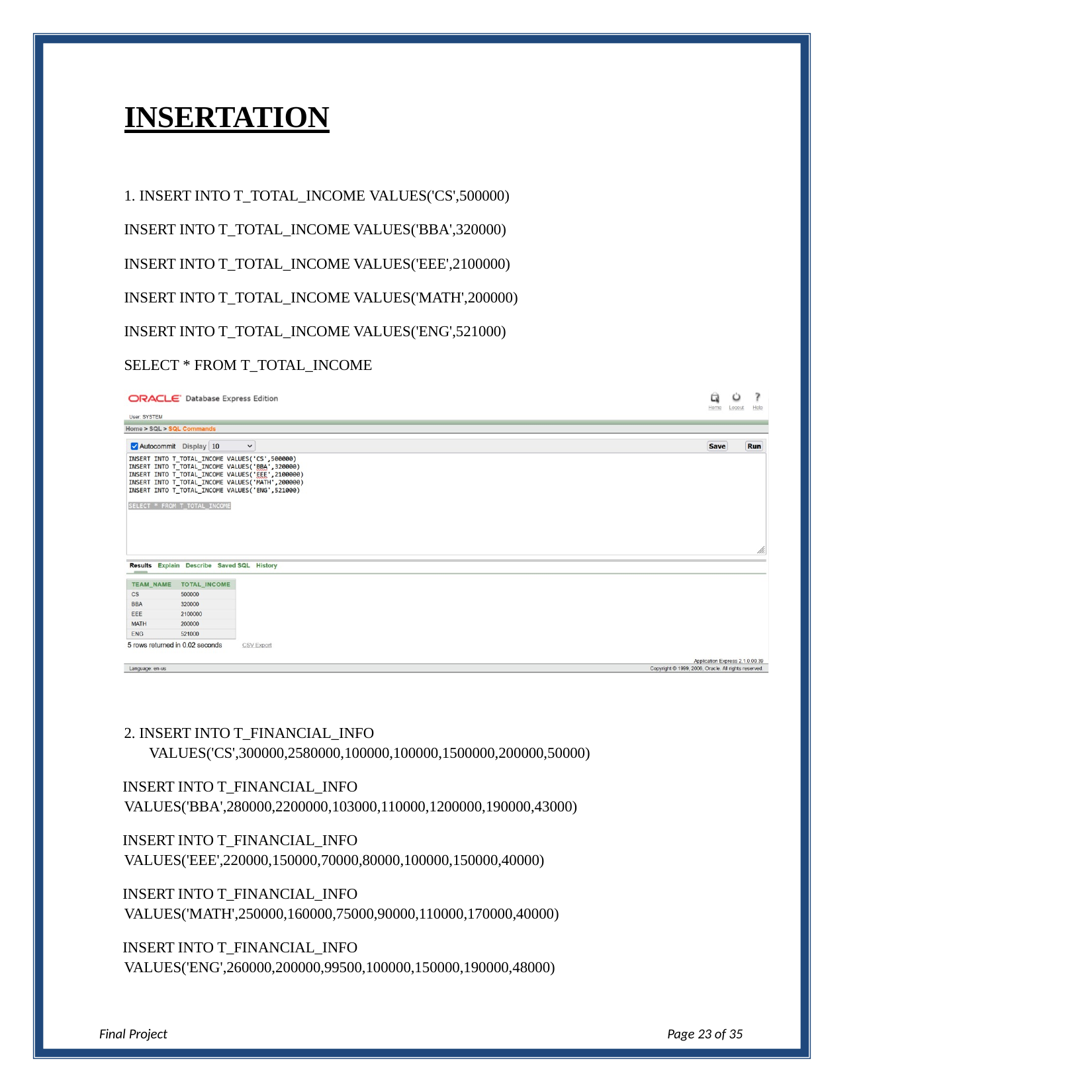

# INSERTATION
1. INSERT INTO T_TOTAL_INCOME VALUES('CS',500000)
INSERT INTO T_TOTAL_INCOME VALUES('BBA',320000)  INSERT INTO T_TOTAL_INCOME VALUES('EEE',2100000)  INSERT INTO T_TOTAL_INCOME VALUES('MATH',200000)  INSERT INTO T_TOTAL_INCOME VALUES('ENG',521000)  SELECT * FROM T_TOTAL_INCOME

2. INSERT INTO T_FINANCIAL_INFO  VALUES('CS',300000,2580000,100000,100000,1500000,200000,50000)
INSERT INTO T_FINANCIAL_INFO  VALUES('BBA',280000,2200000,103000,110000,1200000,190000,43000)
INSERT INTO T_FINANCIAL_INFO  VALUES('EEE',220000,150000,70000,80000,100000,150000,40000)
INSERT INTO T_FINANCIAL_INFO  VALUES('MATH',250000,160000,75000,90000,110000,170000,40000)
INSERT INTO T_FINANCIAL_INFO  VALUES('ENG',260000,200000,99500,100000,150000,190000,48000)
Final Project
Page 23 of 35